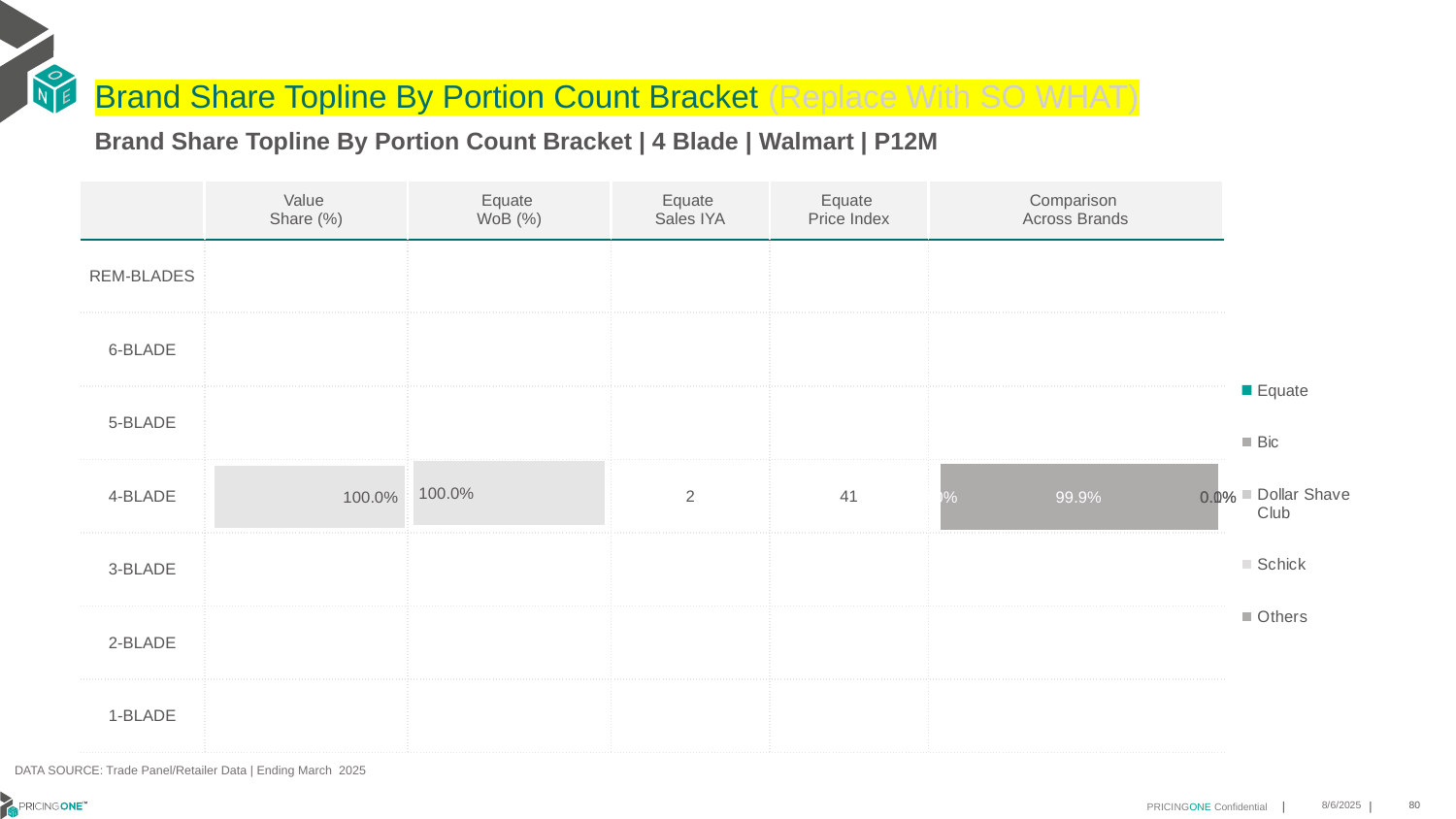

# Brand Share Topline By Portion Count Bracket (Replace With SO WHAT)
Brand Share Topline By Portion Count Bracket | 4 Blade | Walmart | P12M
|  | Value Share (%) | Equate WoB (%) | Equate Sales IYA | Equate Price Index | Comparison Across Brands |
| --- | --- | --- | --- | --- | --- |
| REM-BLADES |  |  |  |  |  |
| 6-BLADE |  |  |  |  |  |
| 5-BLADE |  |  |  |  |  |
| 4-BLADE |  |  | 2 | 41 |  |
| 3-BLADE |  |  |  |  |  |
| 2-BLADE |  |  |  |  |  |
| 1-BLADE |  |  |  |  |  |

### Chart

| Category | Equate | Bic | Dollar Shave Club | Schick | Others |
|---|---|---|---|---|---|
| REM-BLADES | None | None | None | None | None |
| 6-BLADE | None | None | None | None | None |
| 5-BLADE | None | None | None | None | None |
| 4-BLADE | 3.1970156315795722e-06 | 0.9993409580633759 | 0.000552626987744469 | 0.00010127688804325288 | None |
| 3-BLADE | None | None | None | None | None |
| 2-BLADE | None | None | None | None | None |
| 1-BLADE | None | None | None | None | None |

### Chart

| Category | Value Share |
|---|---|
|  | None |

### Chart

| Category | Brand WoB % |
|---|---|
|  | None |
DATA SOURCE: Trade Panel/Retailer Data | Ending March  2025

8/6/2025
80